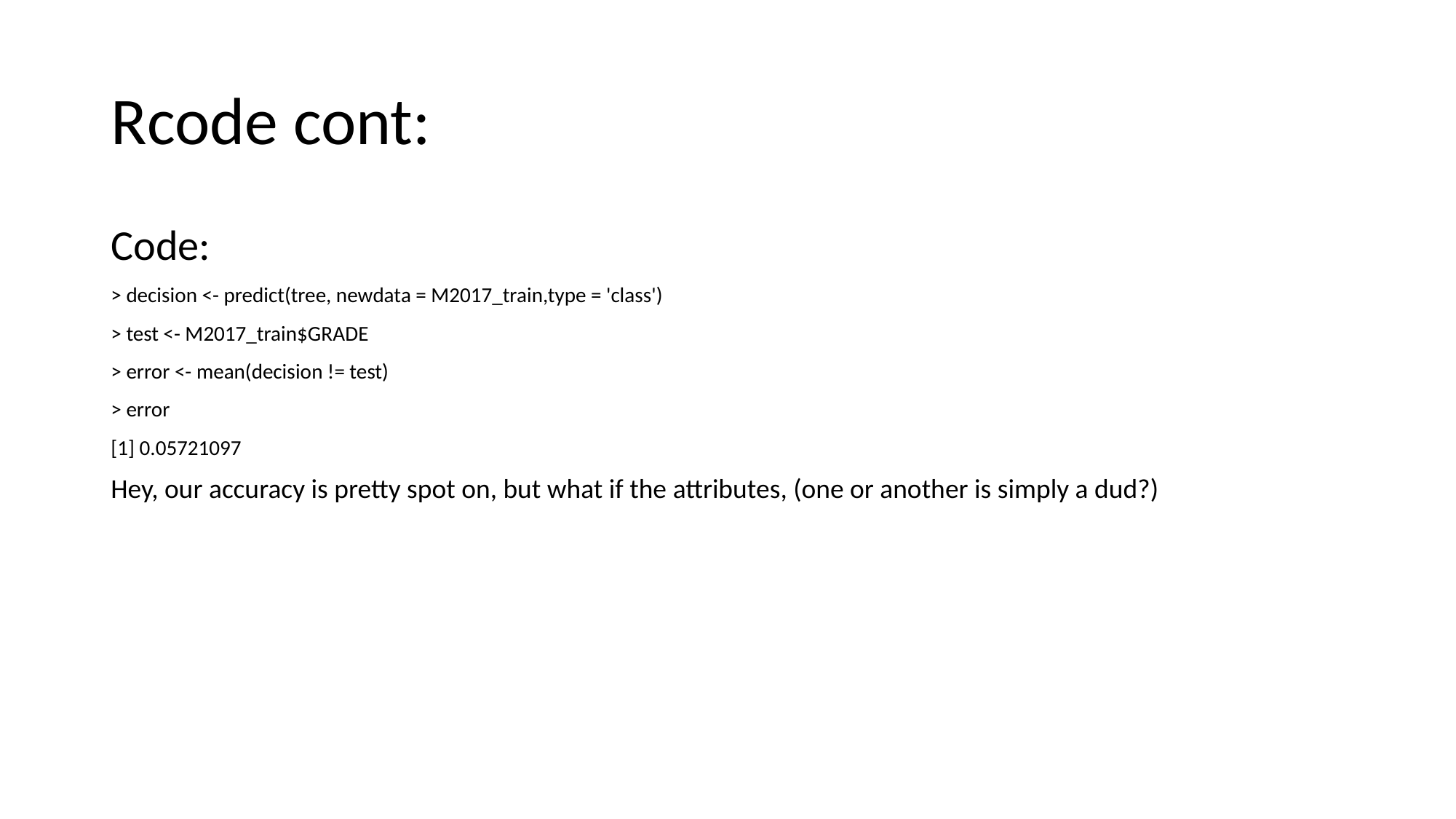

# Rcode cont:
Code:
> decision <- predict(tree, newdata = M2017_train,type = 'class')
> test <- M2017_train$GRADE
> error <- mean(decision != test)
> error
[1] 0.05721097
Hey, our accuracy is pretty spot on, but what if the attributes, (one or another is simply a dud?)